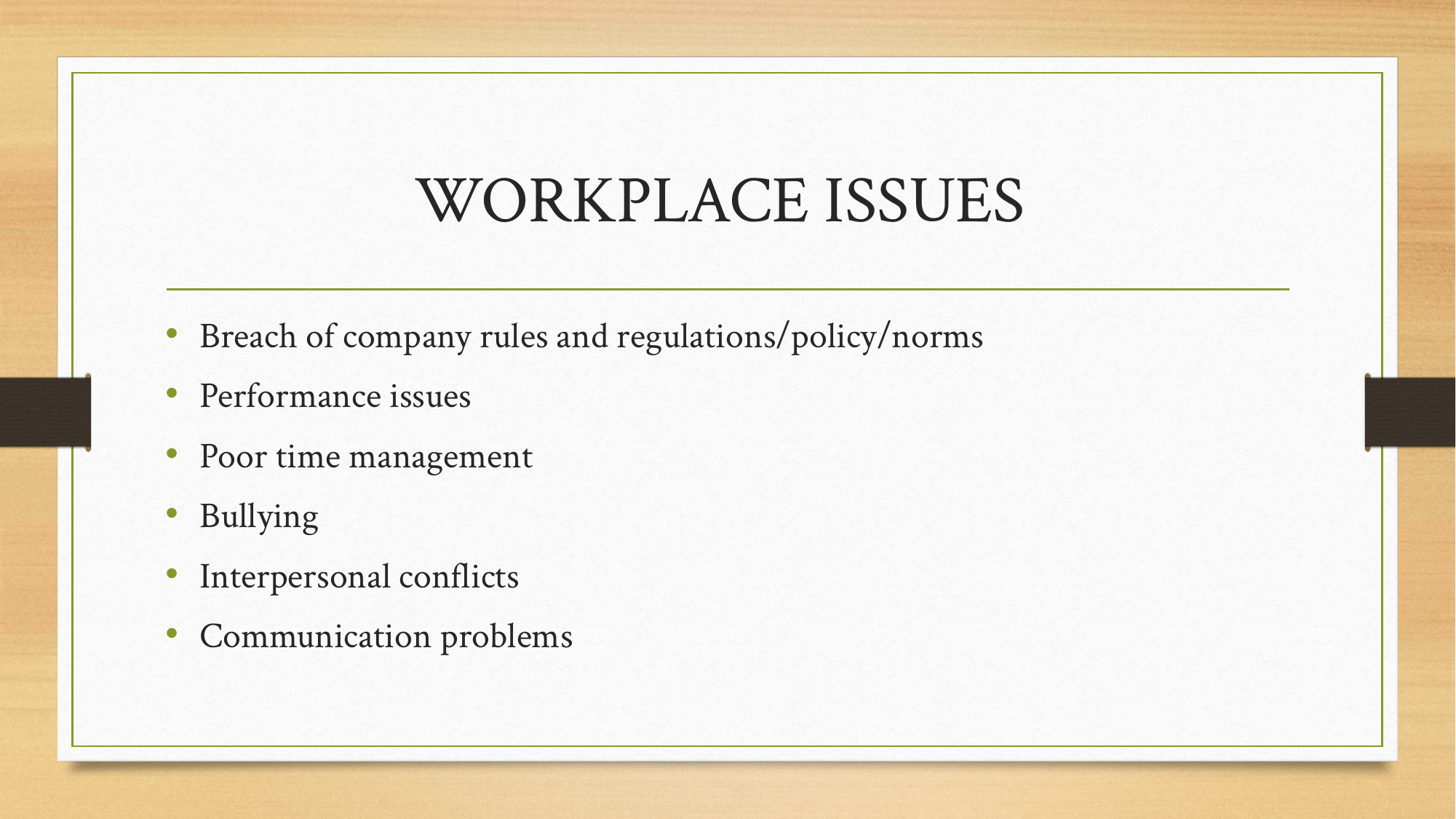

# WORKPLACE ISSUES
Breach of company rules and regulations/policy/norms
Performance issues
Poor time management
Bullying
Interpersonal conflicts
Communication problems